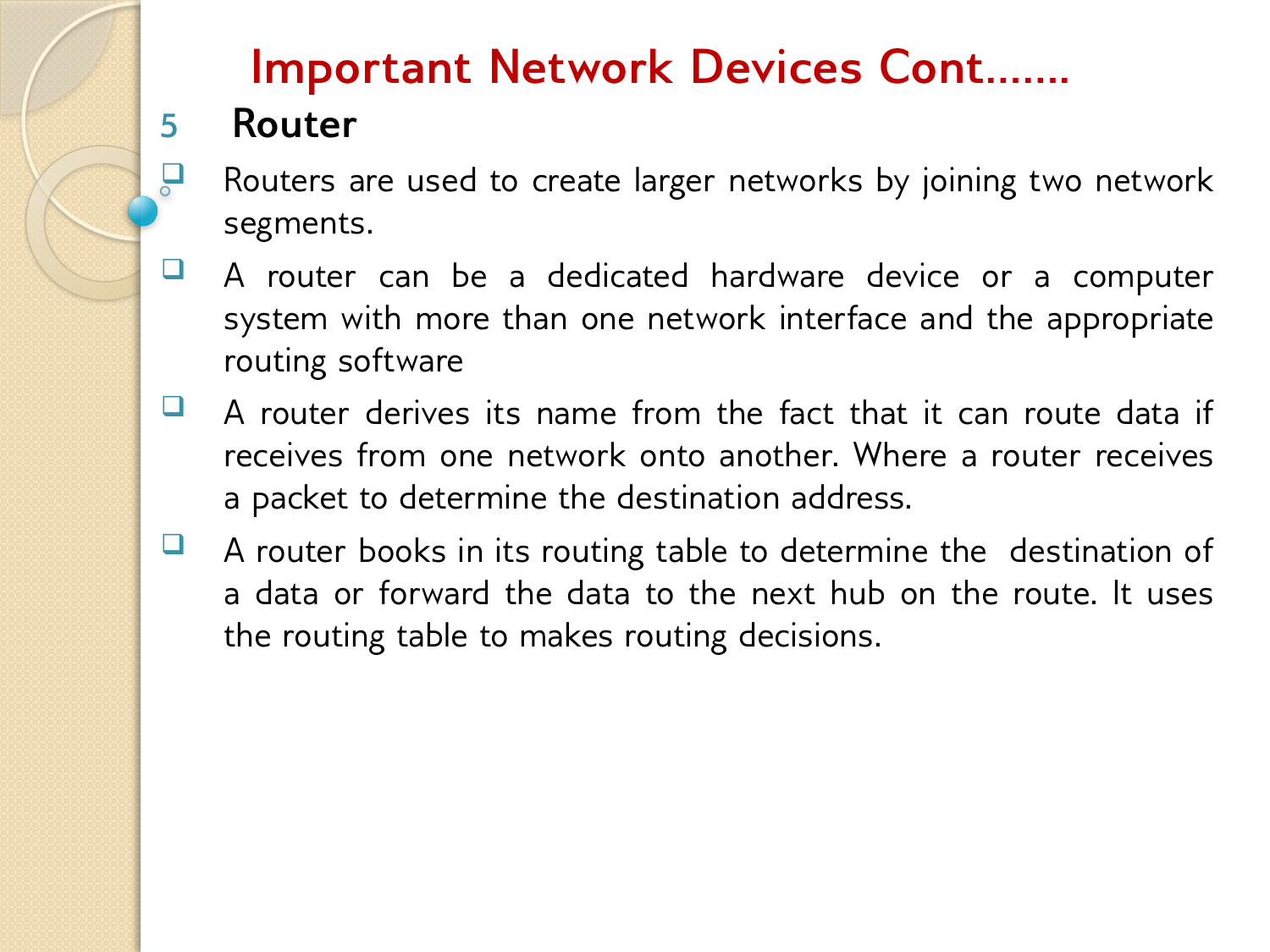

Important Network Devices Cont…….
Router
Routers are used to create larger networks by joining two network segments.
A router can be a dedicated hardware device or a computer system with more than one network interface and the appropriate routing software
A router derives its name from the fact that it can route data if receives from one network onto another. Where a router receives a packet to determine the destination address.
A router books in its routing table to determine the  destination of a data or forward the data to the next hub on the route. It uses the routing table to makes routing decisions.